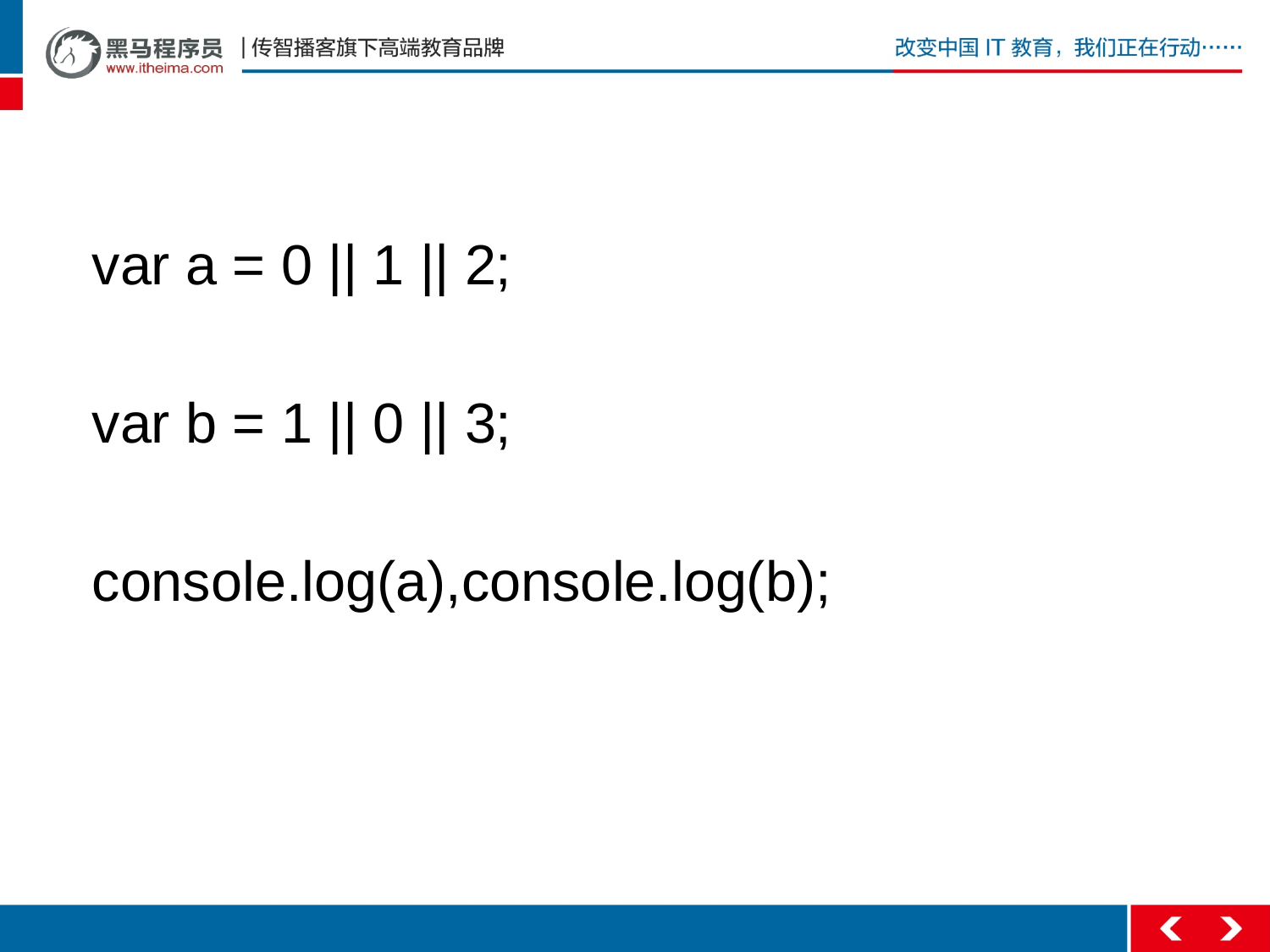

var a = 0 || 1 || 2;

 var b = 1 || 0 || 3;

 console.log(a),console.log(b);